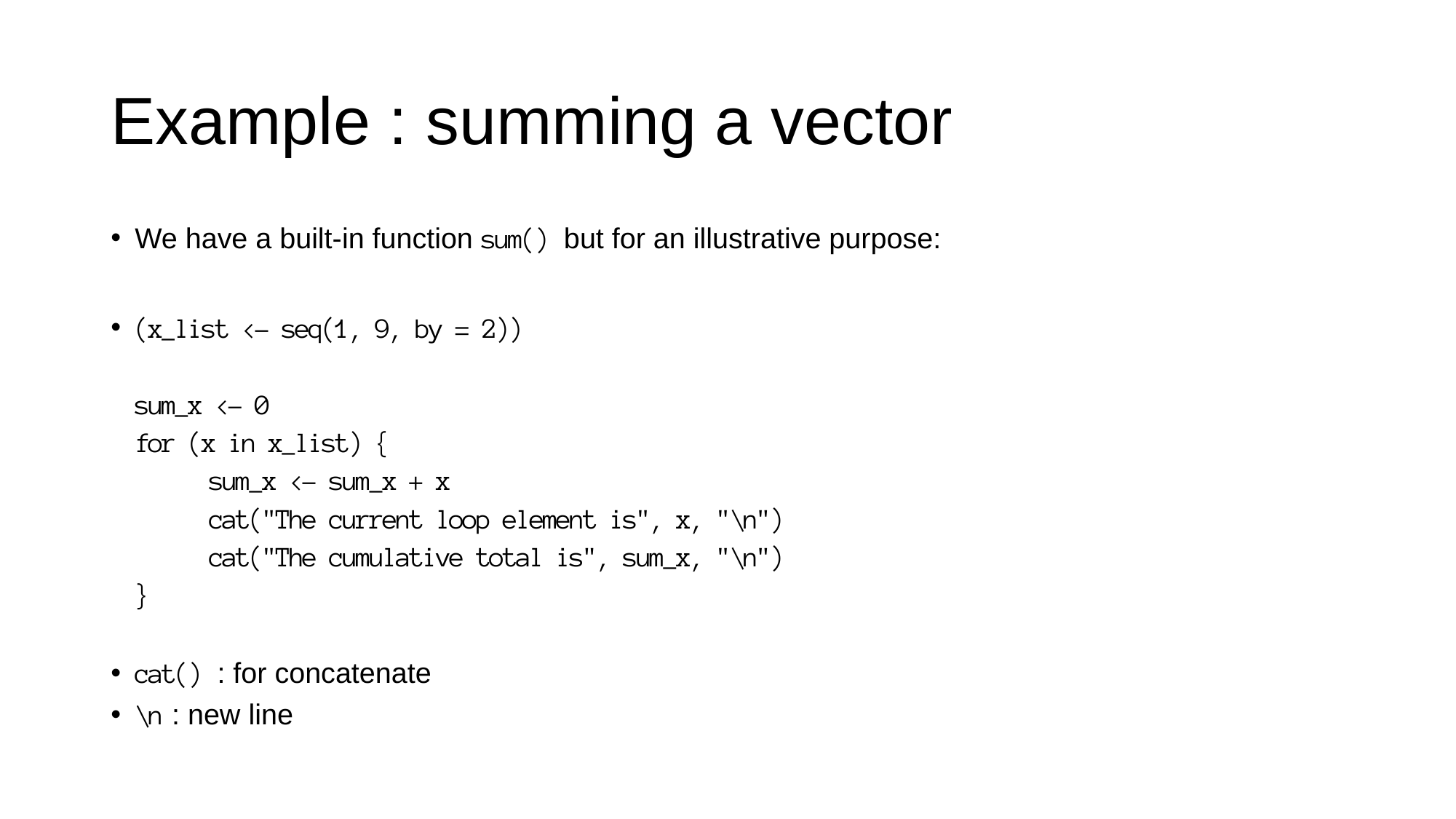

# Example : summing a vector
We have a built-in function sum() but for an illustrative purpose:

(x_list <- seq(1, 9, by = 2))
sum_x <- 0
for (x in x_list) {
	sum_x <- sum_x + x
	cat("The current loop element is", x, "\n")
	cat("The cumulative total is", sum_x, "\n")
}
cat() : for concatenate
\n : new line